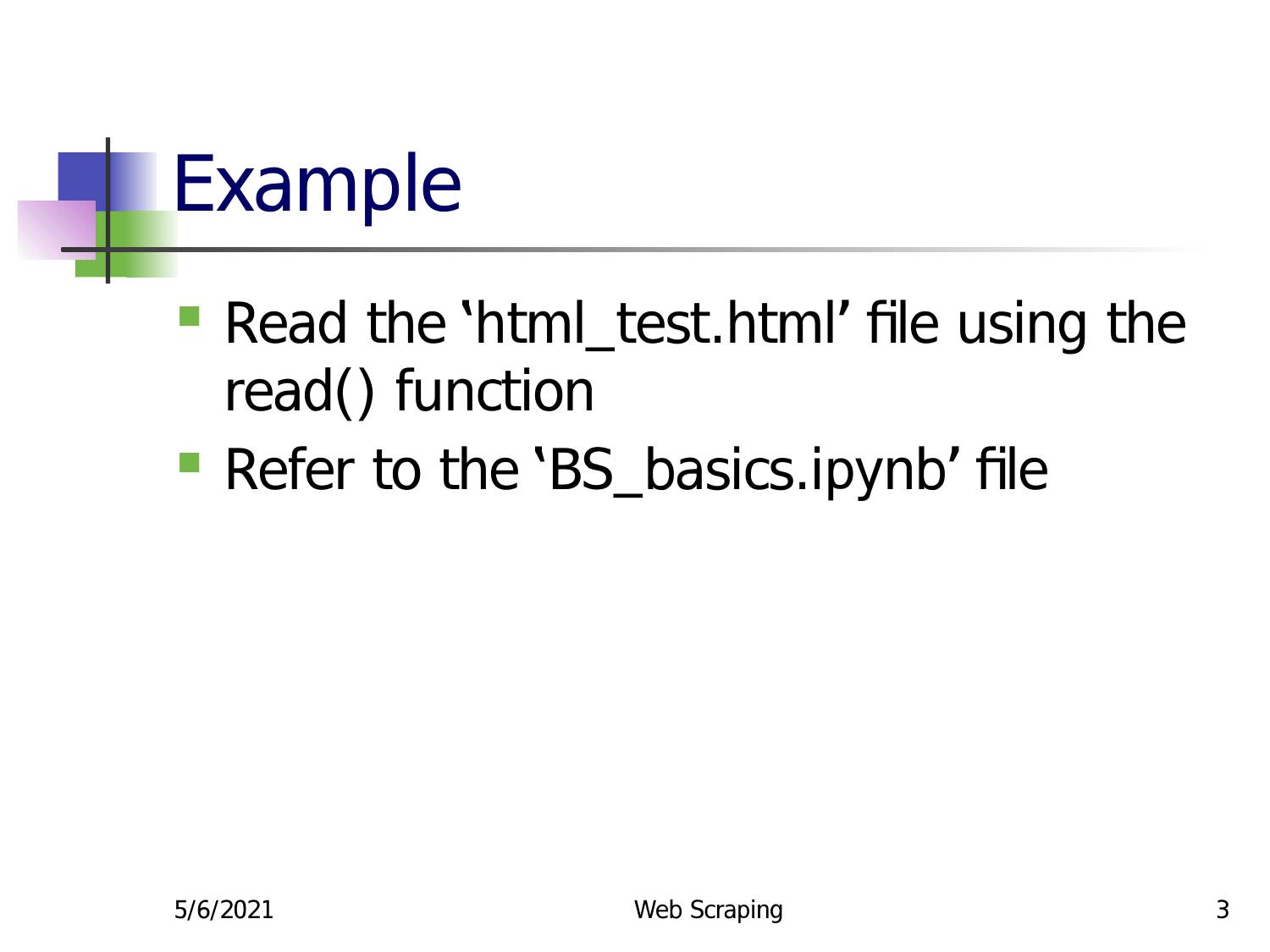

# Example
Read the ‘html_test.html’ file using the read() function
Refer to the ‘BS_basics.ipynb’ file
5/6/2021
Web Scraping
3